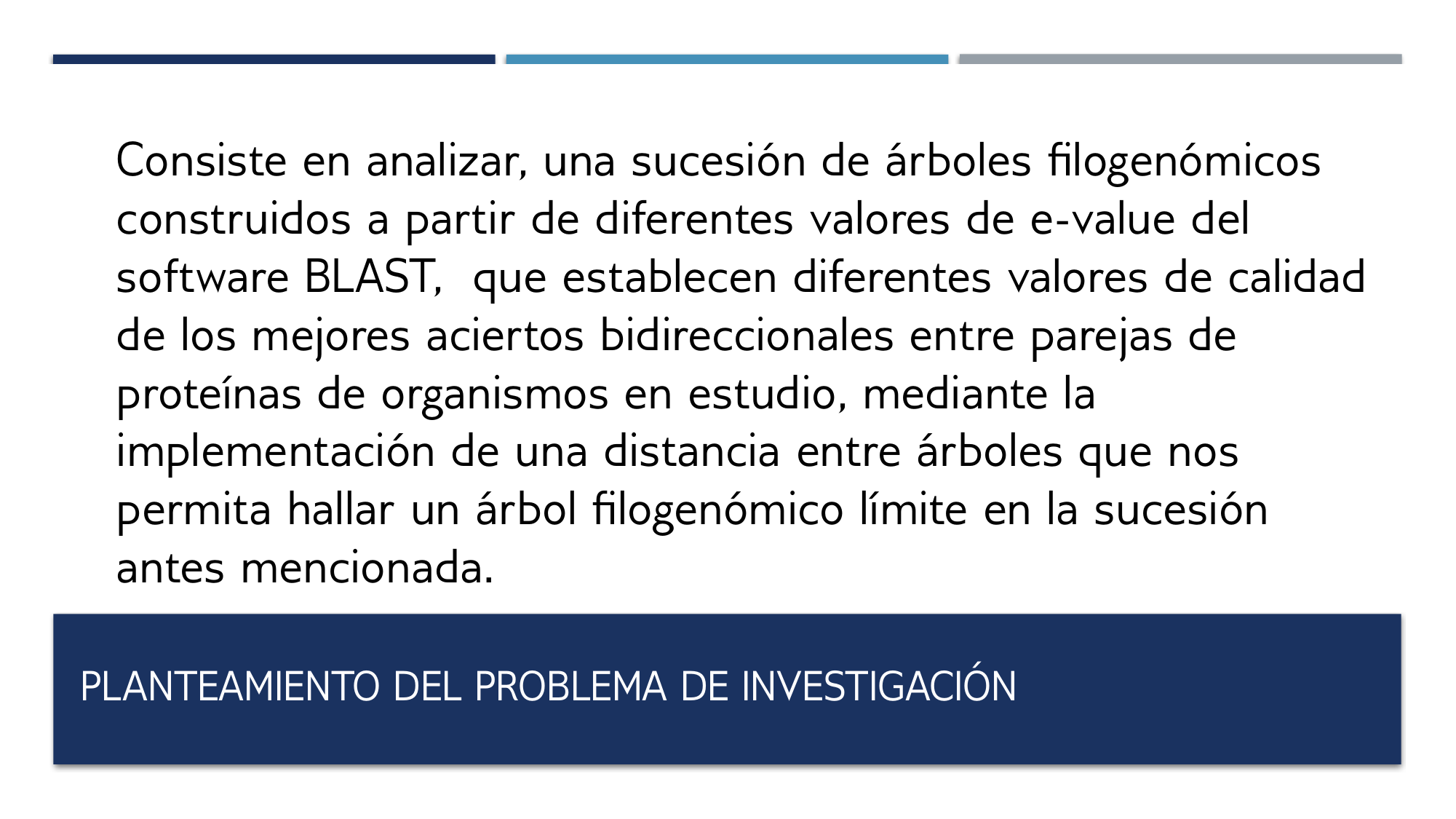

Consiste en analizar, una sucesión de árboles filogenómicos construidos a partir de diferentes valores de e-value del software BLAST,  que establecen diferentes valores de calidad de los mejores aciertos bidireccionales entre parejas de proteínas de organismos en estudio, mediante la implementación de una distancia entre árboles que nos permita hallar un árbol filogenómico límite en la sucesión antes mencionada.

# Planteamiento del problema de investigación